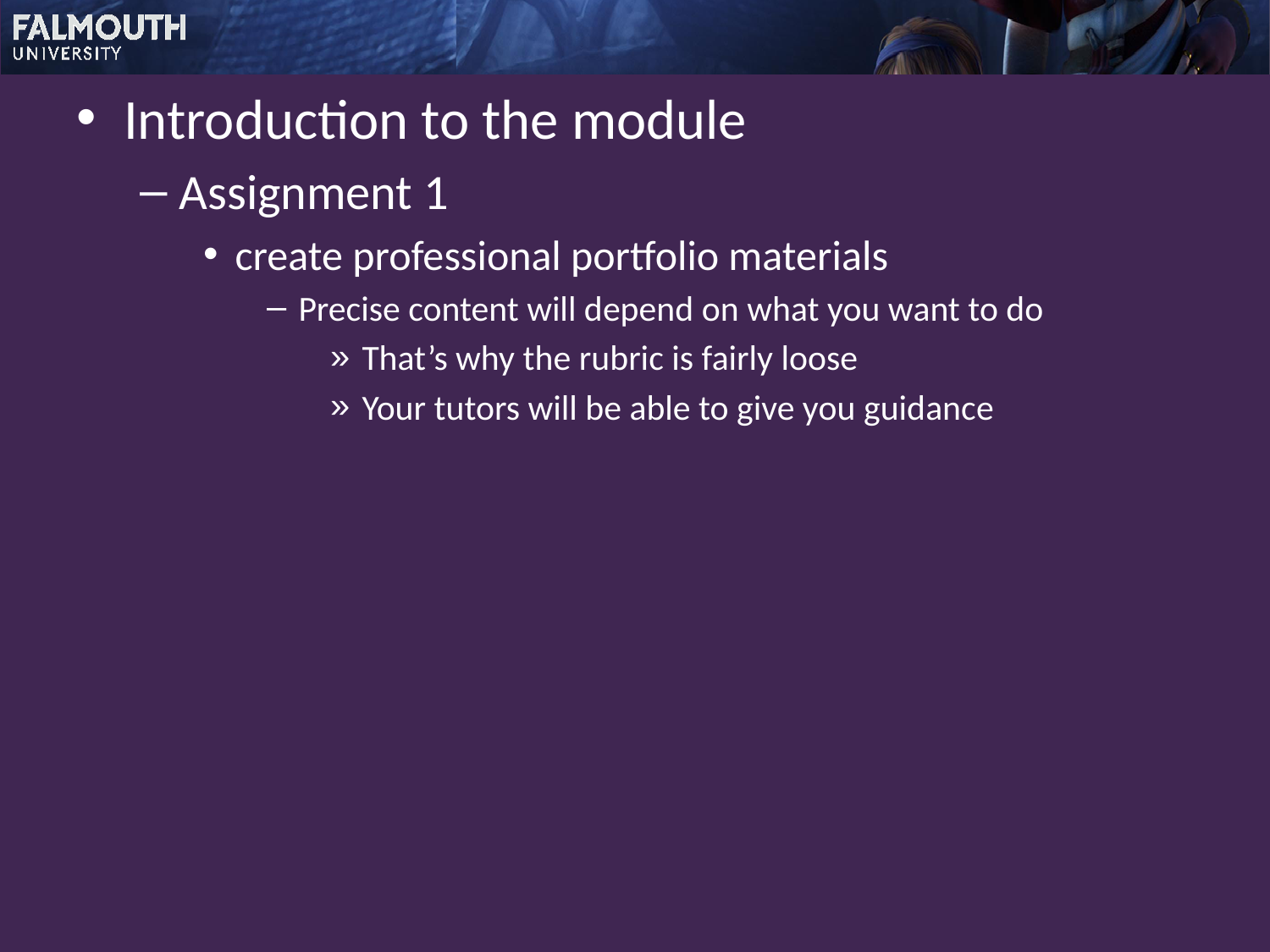

Introduction to the module
Assignment 1
create professional portfolio materials
Precise content will depend on what you want to do
That’s why the rubric is fairly loose
Your tutors will be able to give you guidance